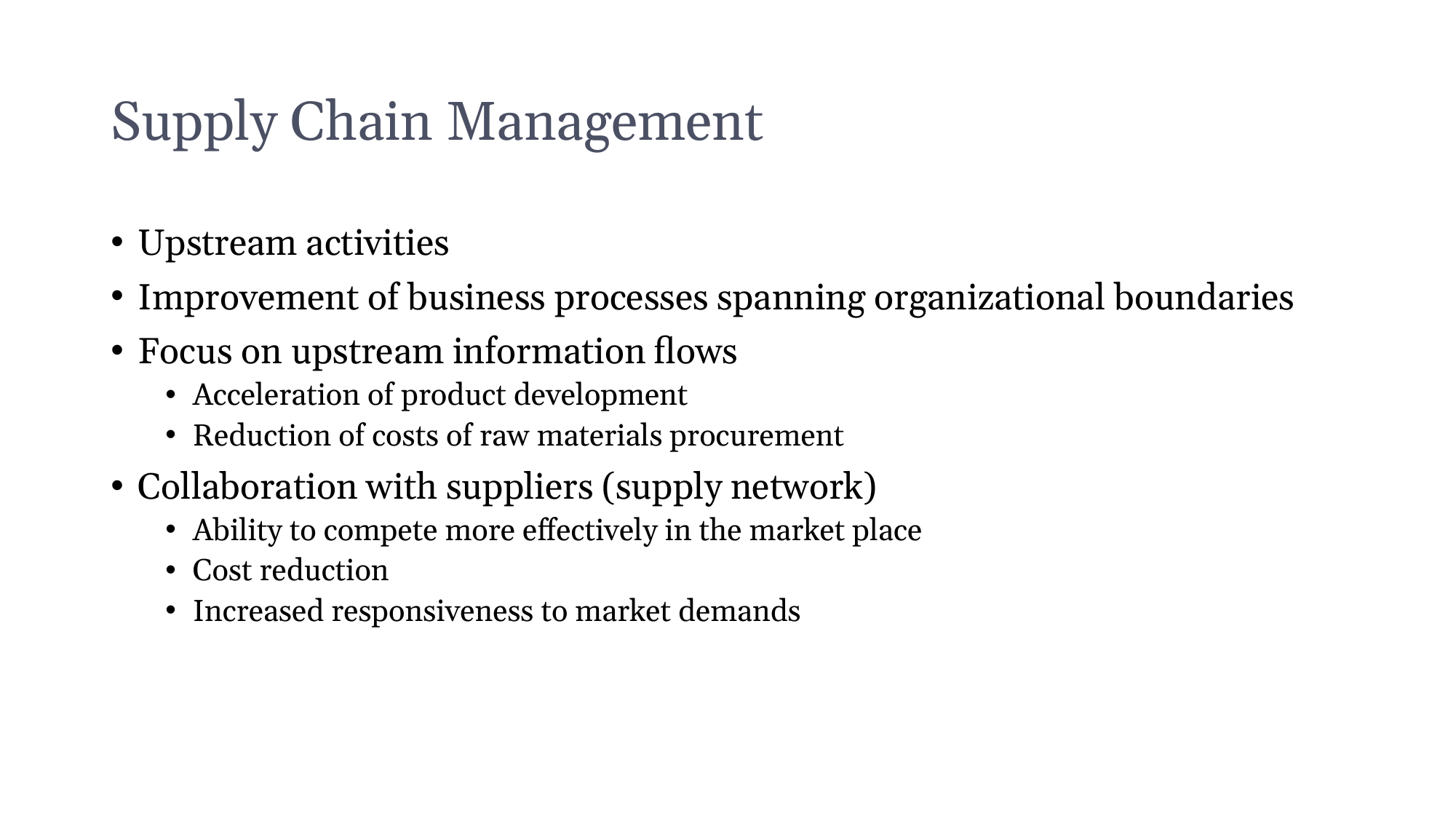

# Supply Chain Management
Upstream activities
Improvement of business processes spanning organizational boundaries
Focus on upstream information flows
Acceleration of product development
Reduction of costs of raw materials procurement
Collaboration with suppliers (supply network)
Ability to compete more effectively in the market place
Cost reduction
Increased responsiveness to market demands